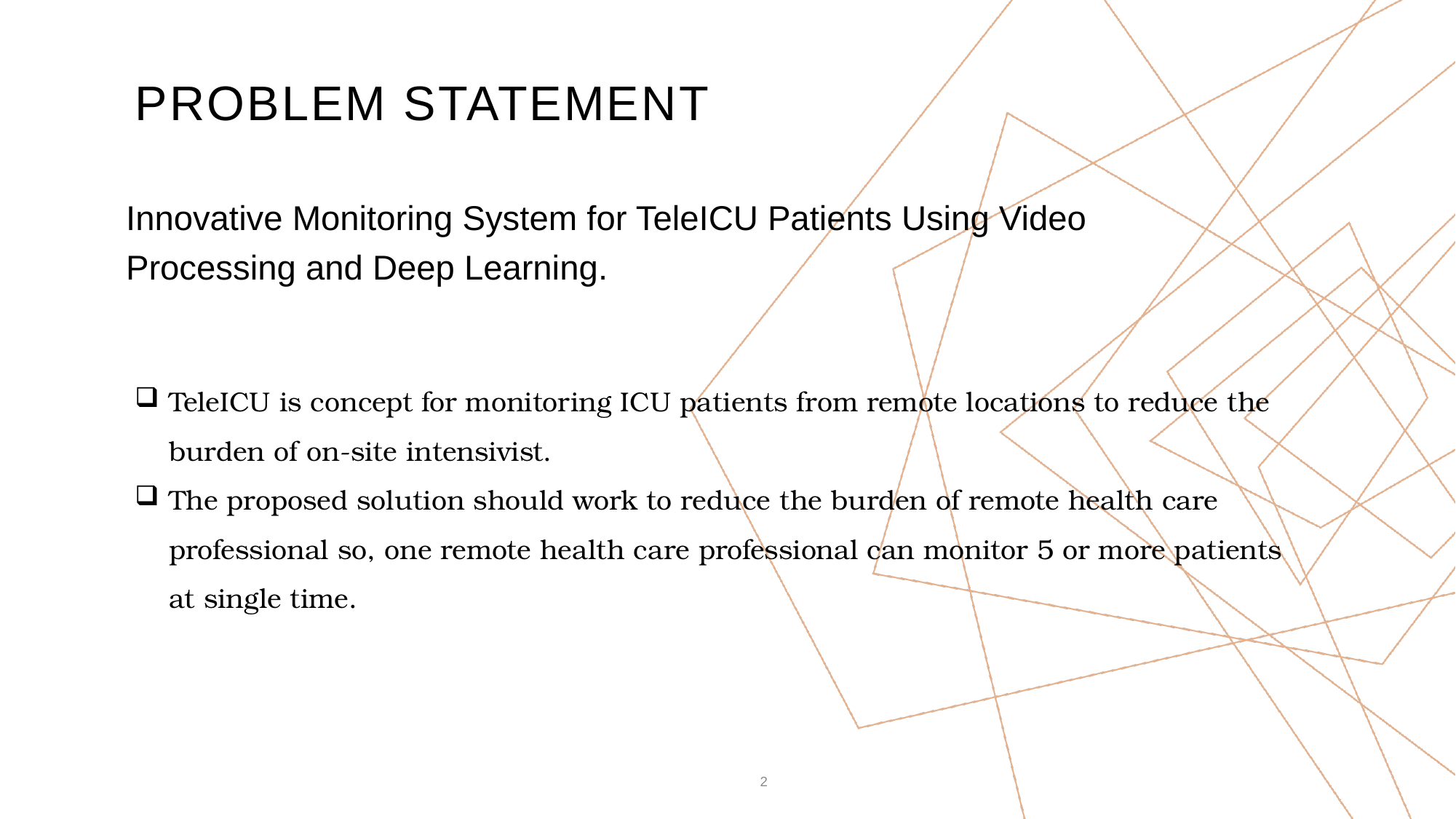

# Problem Statement
Innovative Monitoring System for TeleICU Patients Using Video Processing and Deep Learning.

TeleICU is concept for monitoring ICU patients from remote locations to reduce the burden of on-site intensivist.
The proposed solution should work to reduce the burden of remote health care professional so, one remote health care professional can monitor 5 or more patients at single time.
2